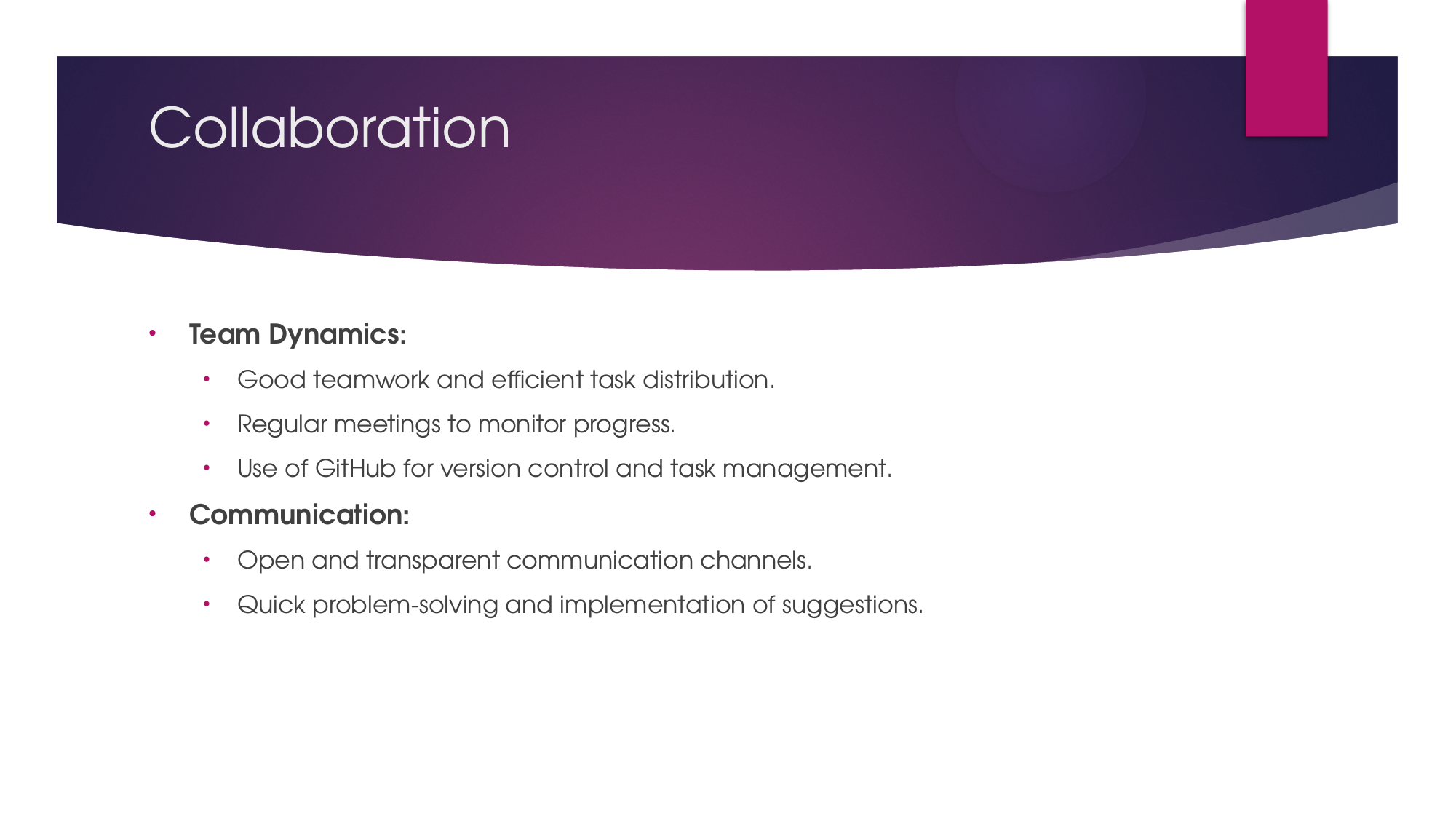

# Collaboration
Team Dynamics:
Good teamwork and efficient task distribution.
Regular meetings to monitor progress.
Use of GitHub for version control and task management.
Communication:
Open and transparent communication channels.
Quick problem-solving and implementation of suggestions.